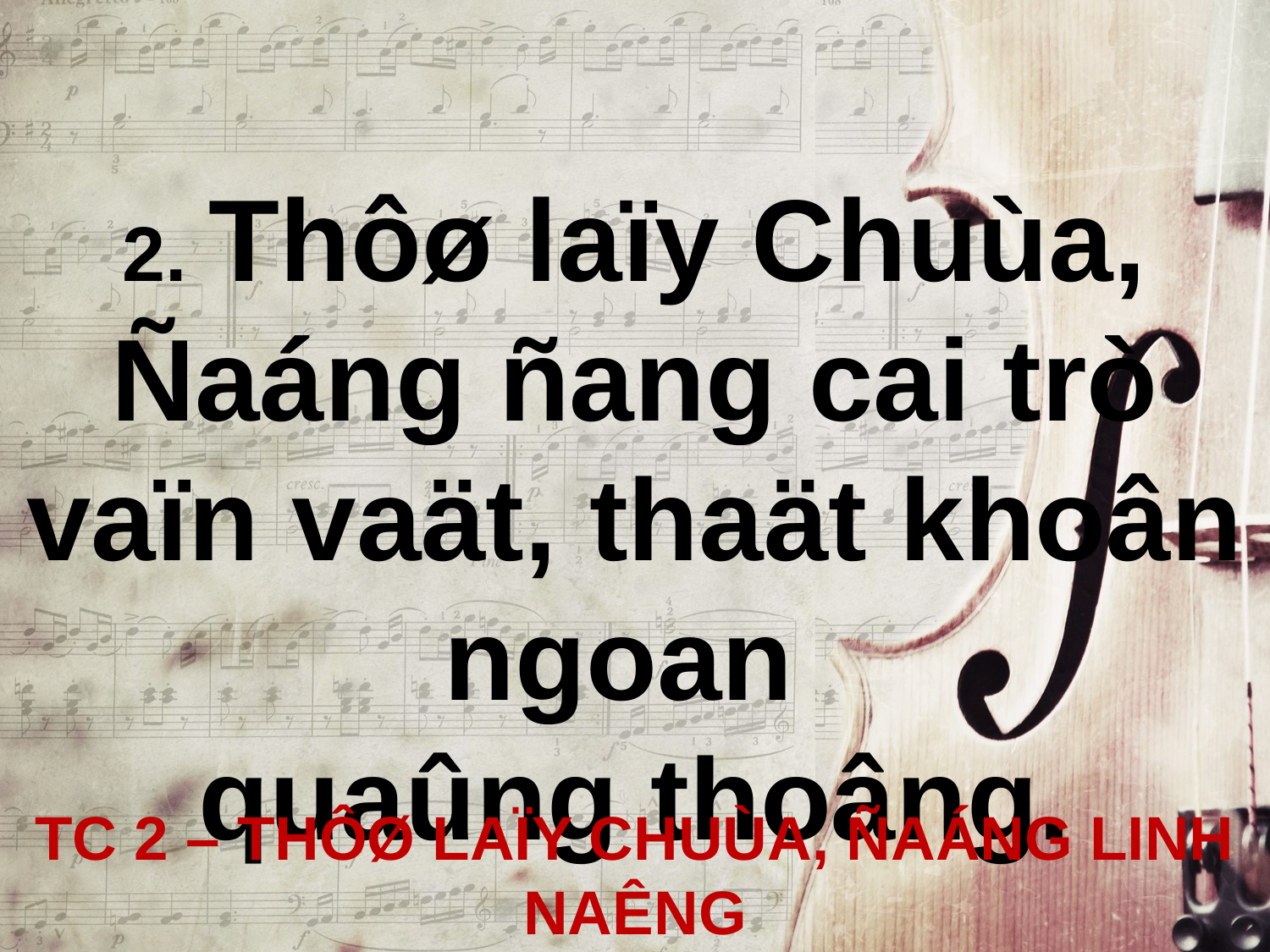

2. Thôø laïy Chuùa, Ñaáng ñang cai trò vaïn vaät, thaät khoân ngoan
quaûng thoâng.
TC 2 – THÔØ LAÏY CHUÙA, ÑAÁNG LINH NAÊNG